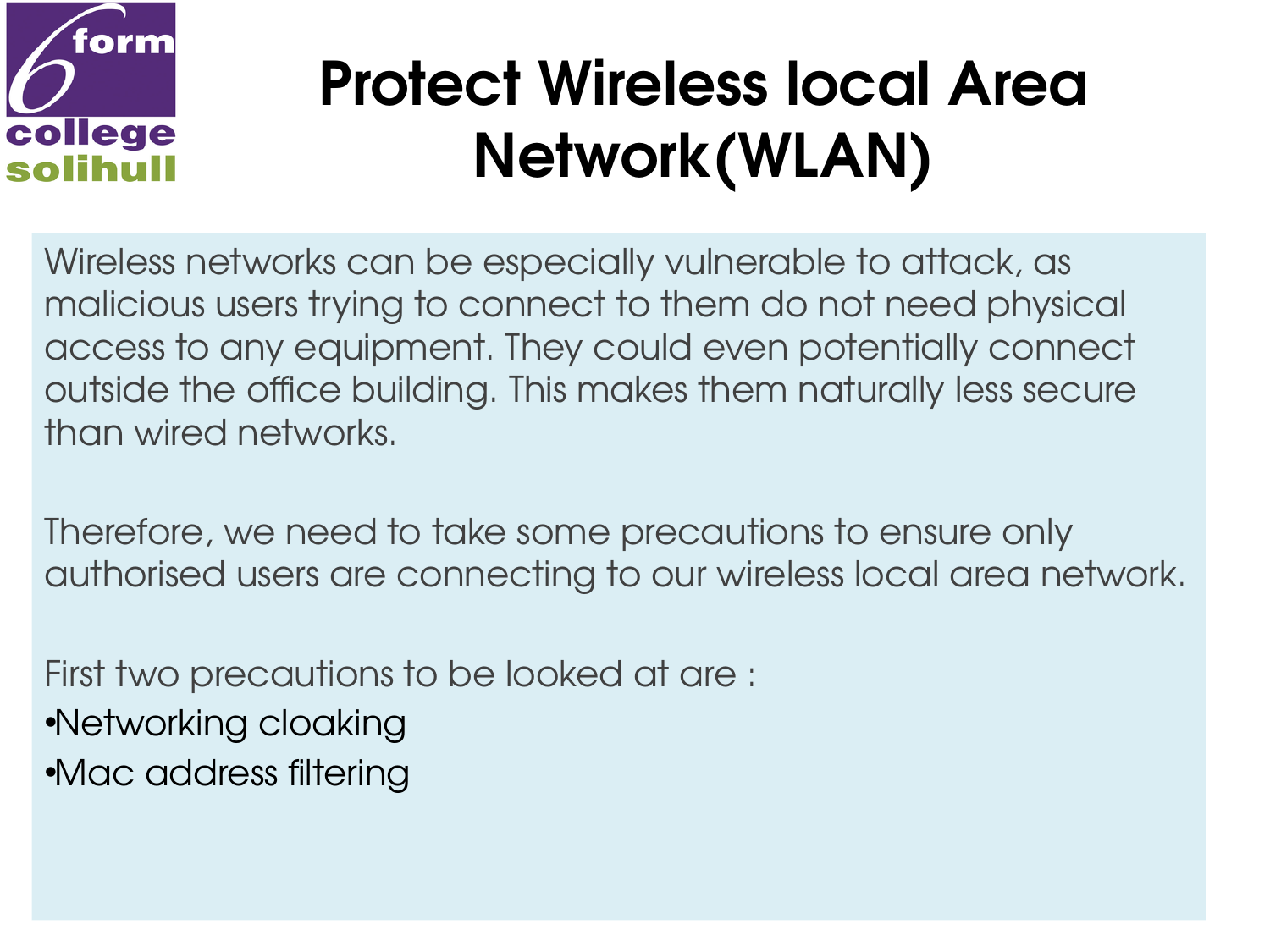

# Protect Wireless local Area Network(WLAN)
Wireless networks can be especially vulnerable to attack, as malicious users trying to connect to them do not need physical access to any equipment. They could even potentially connect outside the office building. This makes them naturally less secure than wired networks.

Therefore, we need to take some precautions to ensure only authorised users are connecting to our wireless local area network.

First two precautions to be looked at are :
Networking cloaking
Mac address filtering